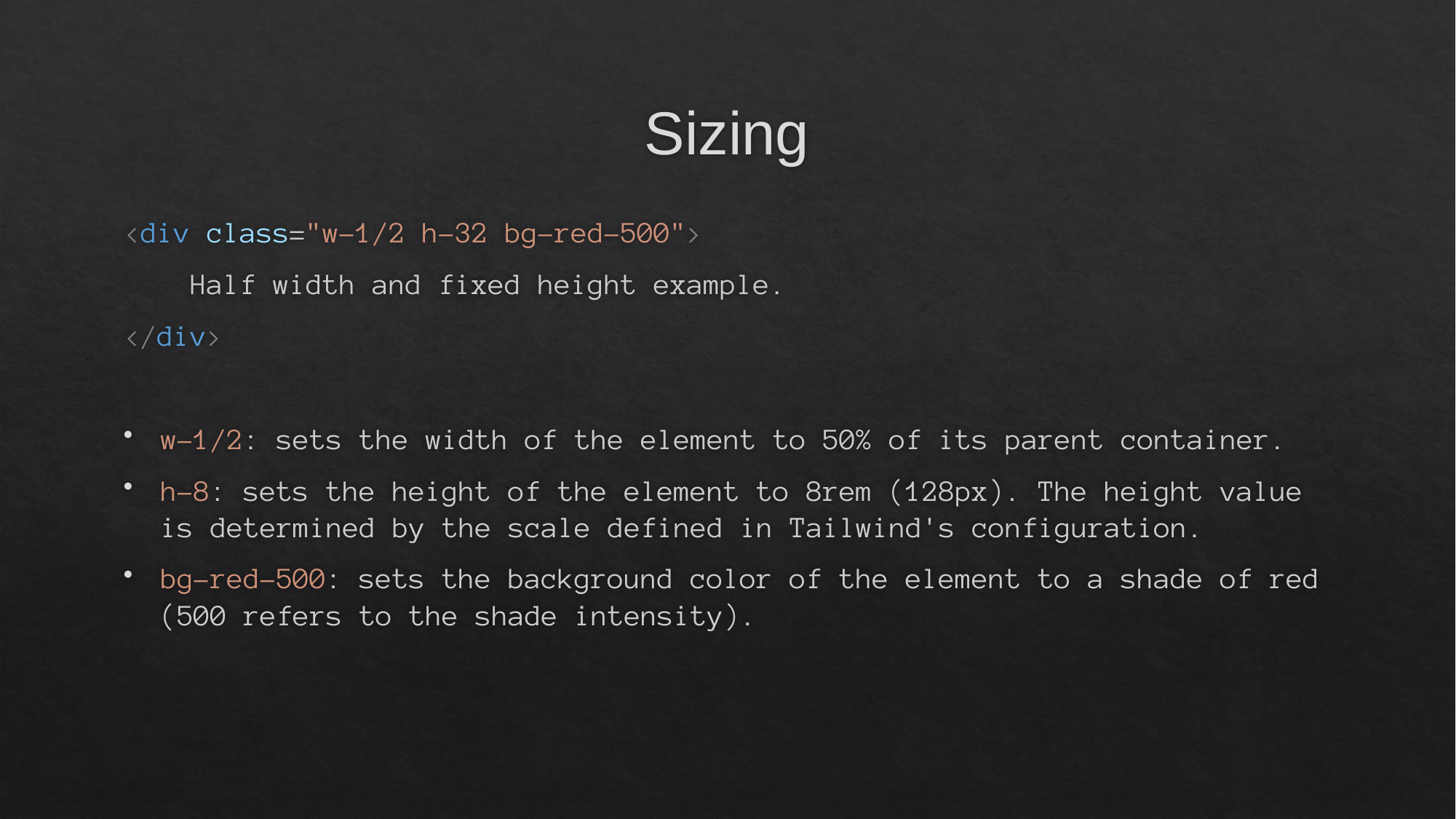

# Sizing
<div class="w-1/2 h-32 bg-red-500">
    Half width and fixed height example.
</div>

w-1/2: sets the width of the element to 50% of its parent container.
h-8: sets the height of the element to 8rem (128px). The height value is determined by the scale defined in Tailwind's configuration.
bg-red-500: sets the background color of the element to a shade of red (500 refers to the shade intensity).